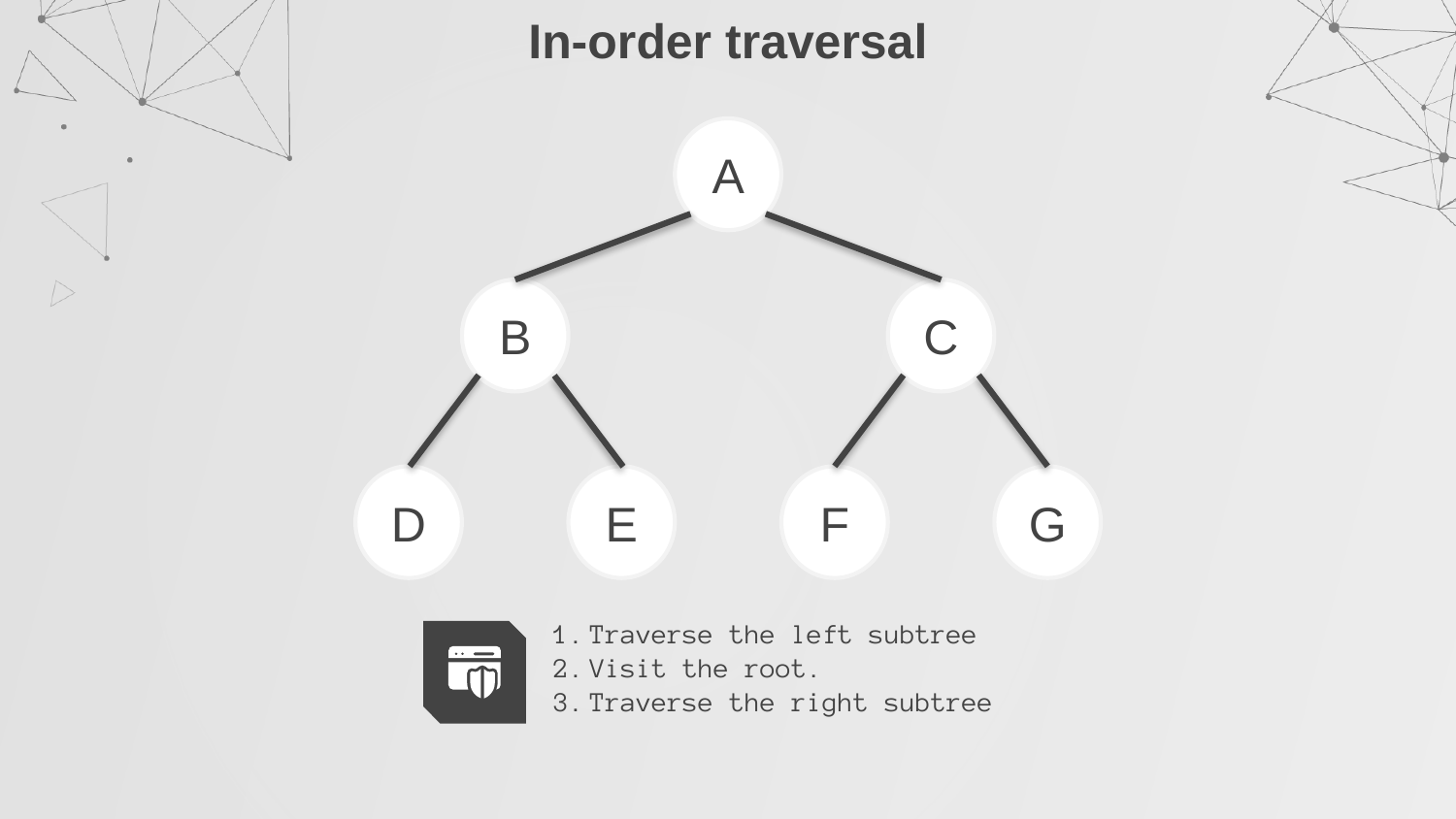

# In-order traversal
A
B
C
F
G
D
E
Traverse the left subtree
Visit the root.
Traverse the right subtree